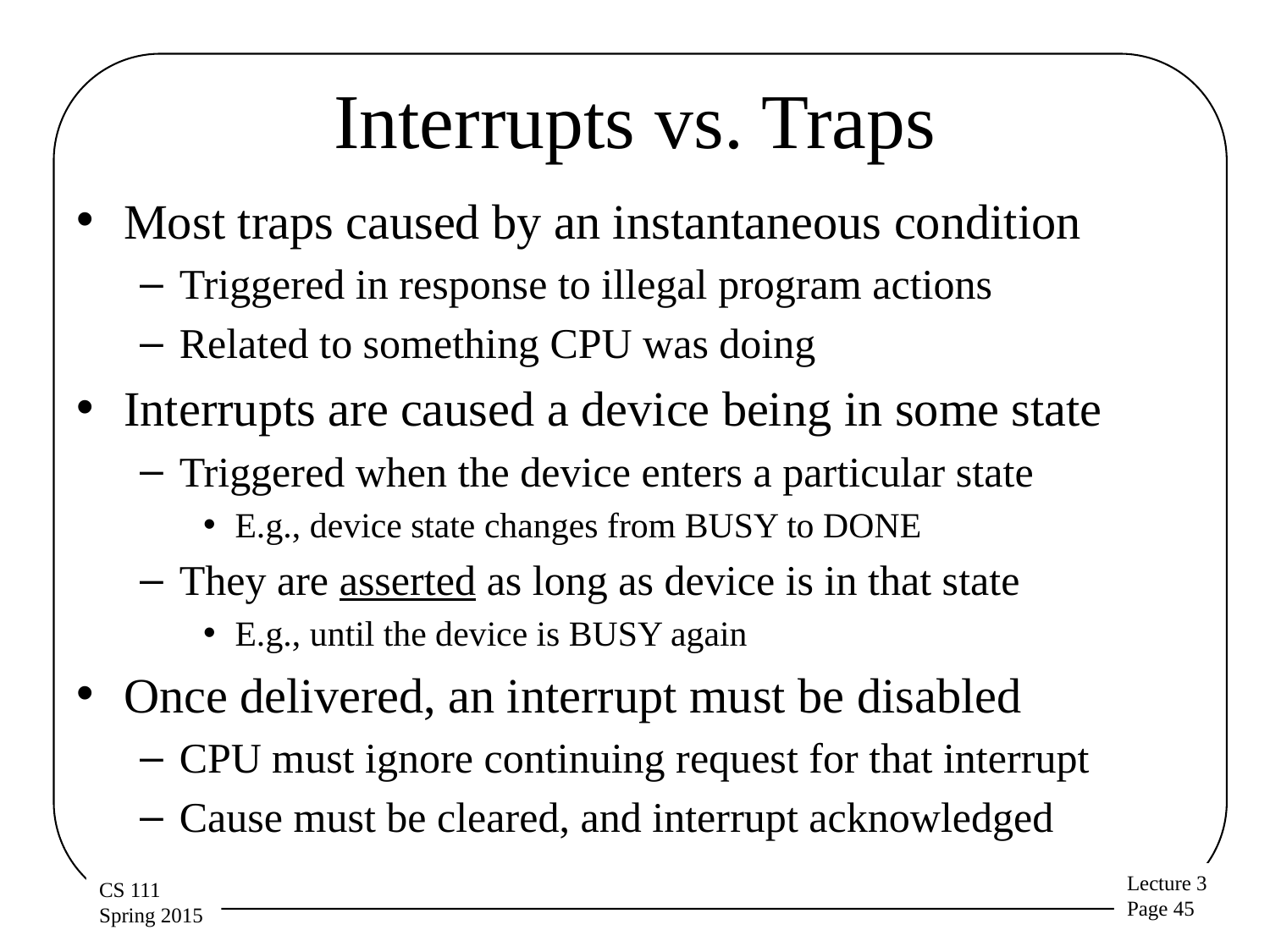

# Interrupts vs. Traps
Most traps caused by an instantaneous condition
Triggered in response to illegal program actions
Related to something CPU was doing
Interrupts are caused a device being in some state
Triggered when the device enters a particular state
E.g., device state changes from BUSY to DONE
They are asserted as long as device is in that state
E.g., until the device is BUSY again
Once delivered, an interrupt must be disabled
CPU must ignore continuing request for that interrupt
Cause must be cleared, and interrupt acknowledged